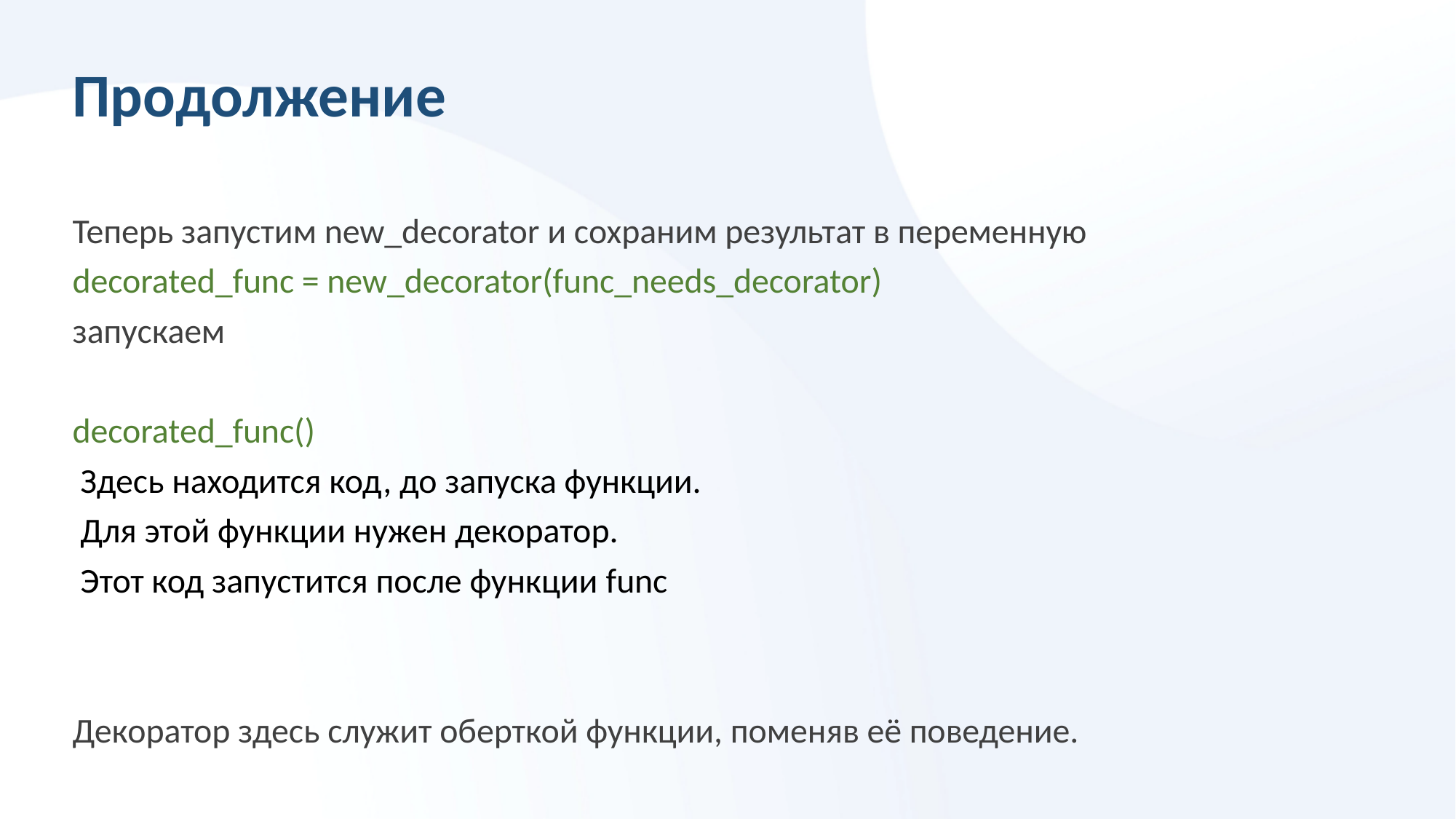

# Продолжение
Теперь запустим new_decorator и сохраним результат в переменную
decorated_func = new_decorator(func_needs_decorator)
запускаем

decorated_func()
 Здесь находится код, до запуска функции.
 Для этой функции нужен декоратор.
 Этот код запустится после функции func

Декоратор здесь служит оберткой функции, поменяв её поведение.